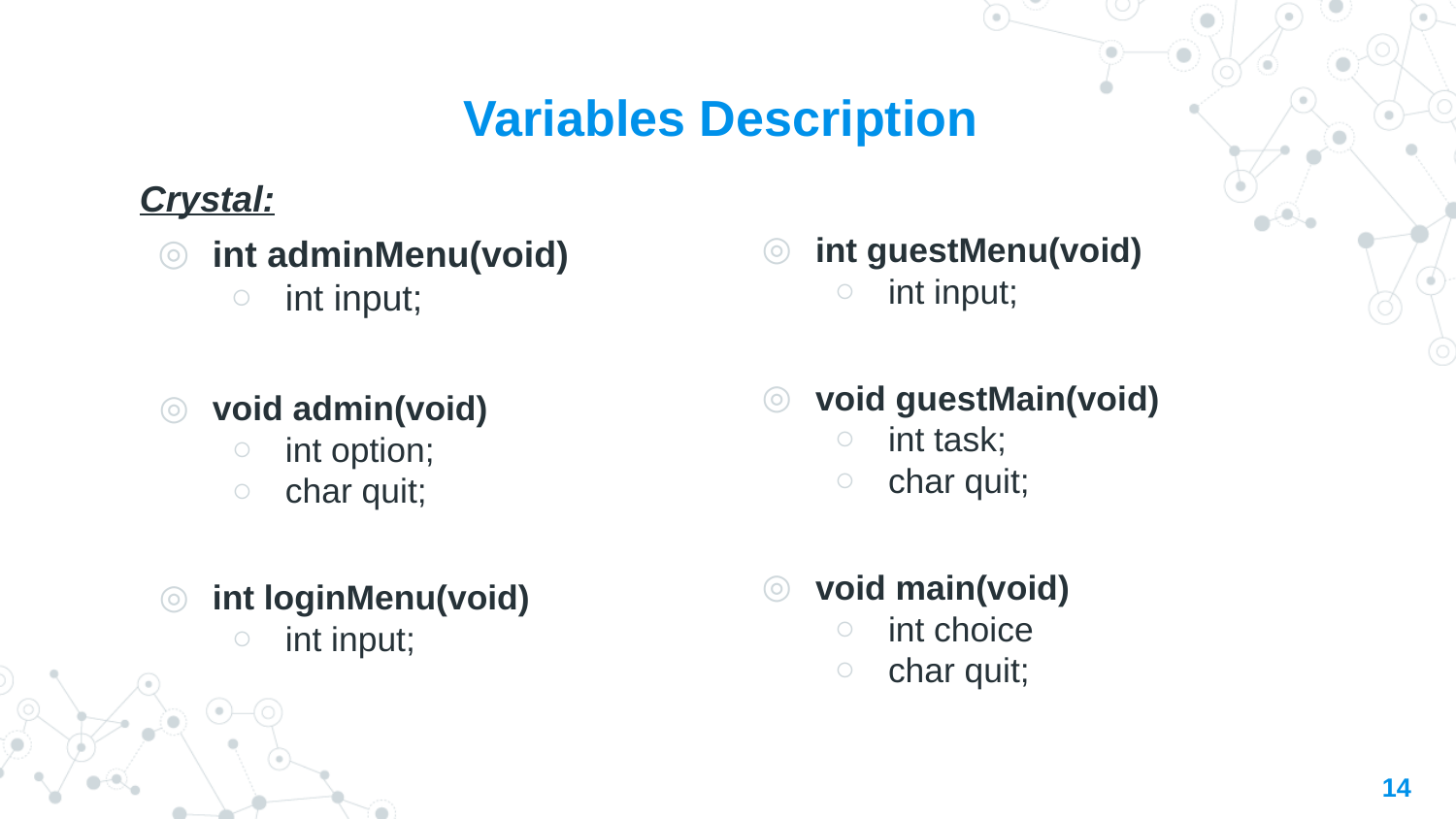

# Variables Description
Crystal:
int adminMenu(void)
int input;

void admin(void)
int option;
char quit;

int loginMenu(void)
int input;

int guestMenu(void)
int input;

void guestMain(void)
int task;
char quit;

void main(void)
int choice
char quit;
14